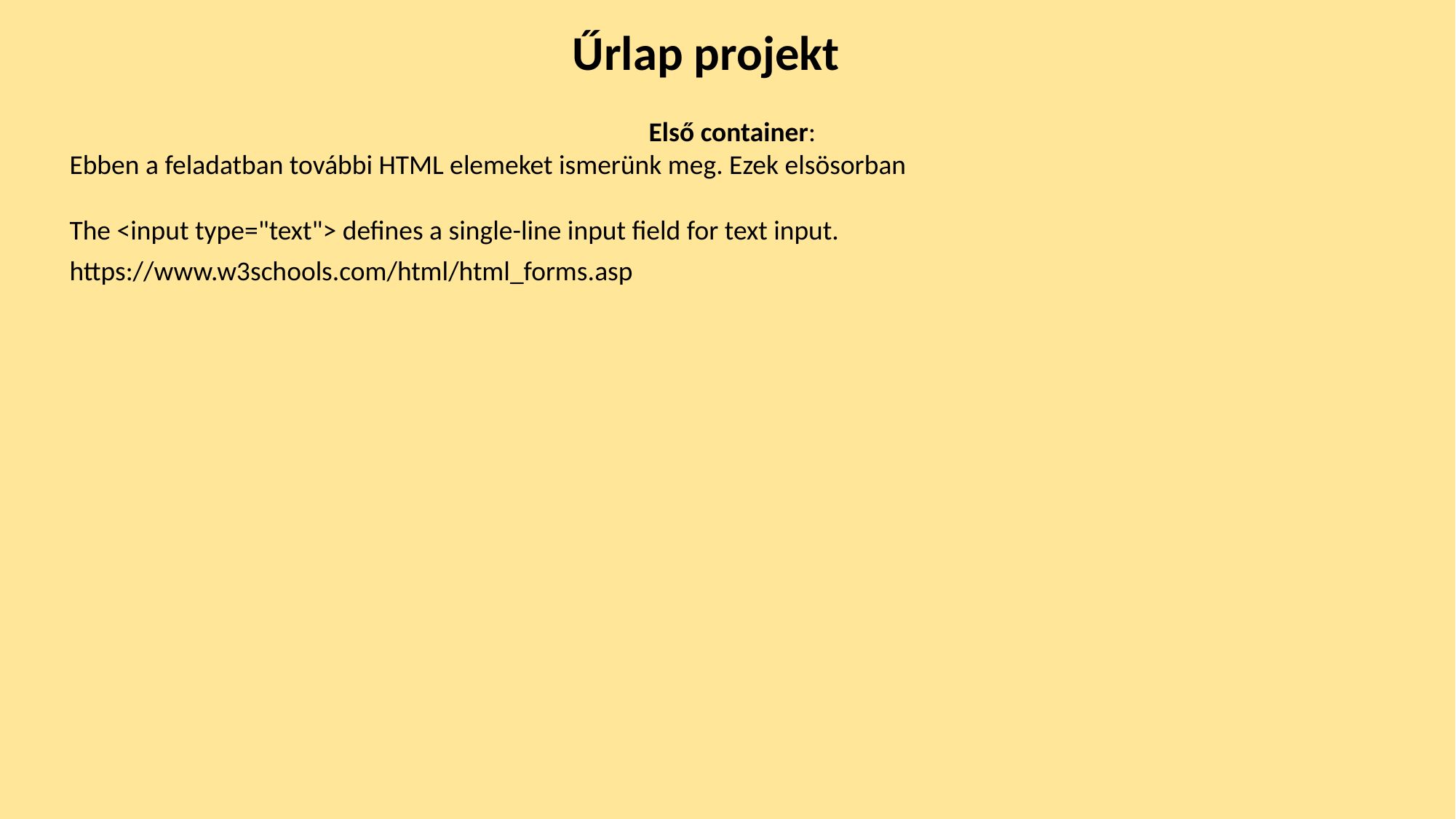

Űrlap projekt
Első container:
Ebben a feladatban további HTML elemeket ismerünk meg. Ezek elsösorban

The <input type="text"> defines a single-line input field for text input.

https://www.w3schools.com/html/html_forms.asp